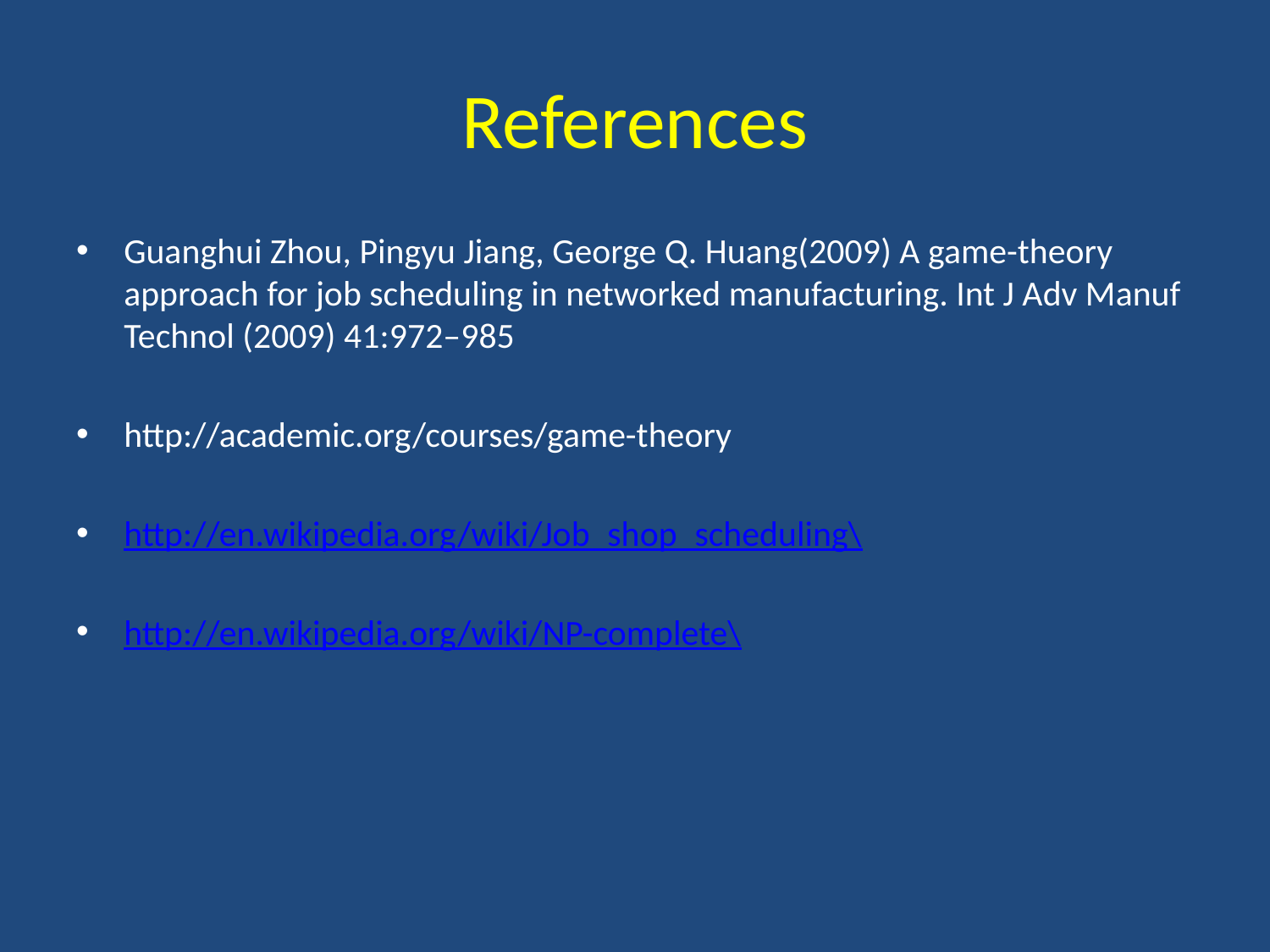

# References
Guanghui Zhou, Pingyu Jiang, George Q. Huang(2009) A game-theory approach for job scheduling in networked manufacturing. Int J Adv Manuf Technol (2009) 41:972–985

http://academic.org/courses/game-theory

http://en.wikipedia.org/wiki/Job_shop_scheduling\

http://en.wikipedia.org/wiki/NP-complete\